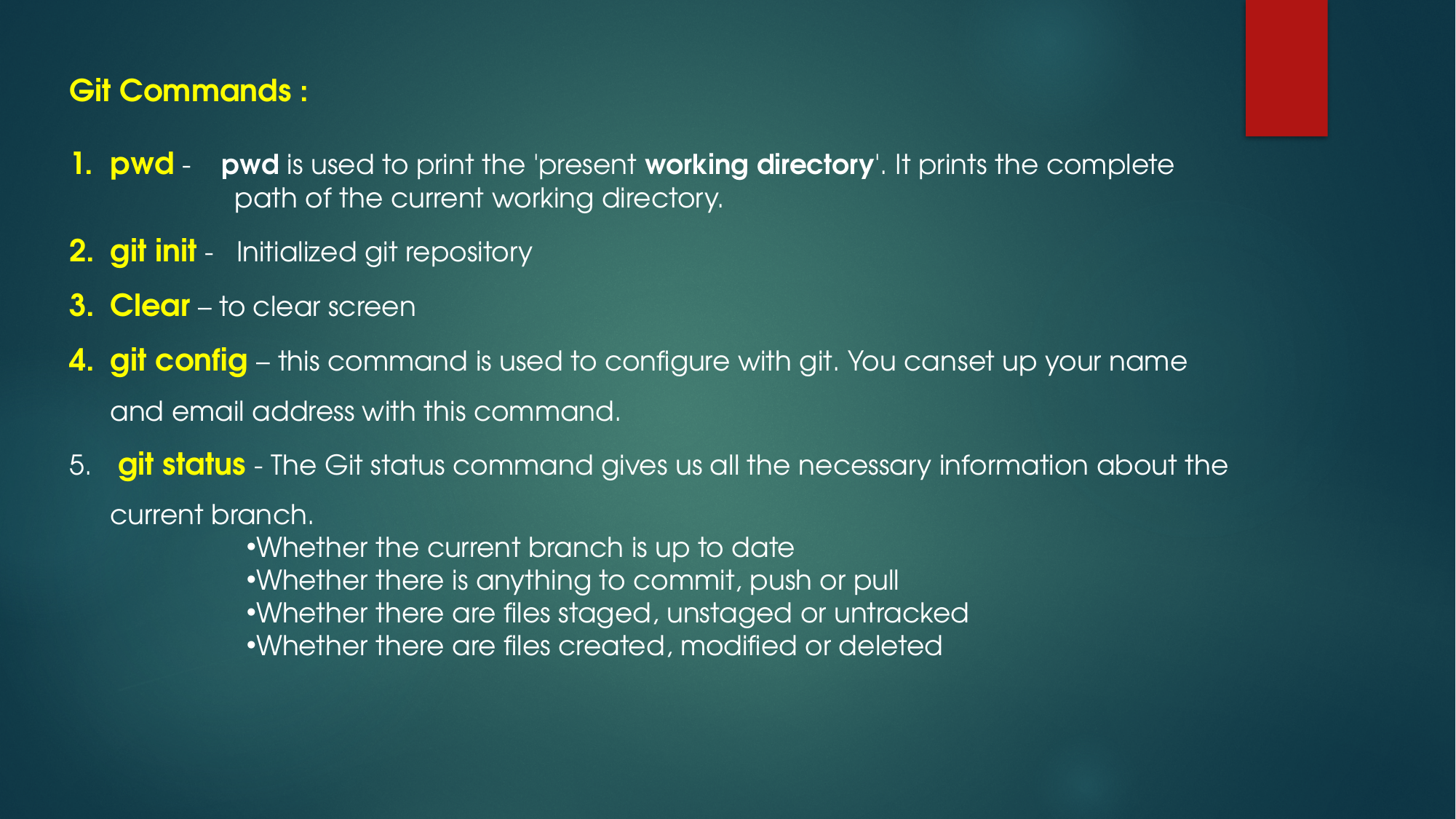

Git Commands :

pwd -    pwd is used to print the 'present working directory'. It prints the complete 		  path of the current working directory.
git init -   Initialized git repository
Clear – to clear screen
git config – this command is used to configure with git. You canset up your name and email address with this command.
 git status - The Git status command gives us all the necessary information about the current branch.
Whether the current branch is up to date
Whether there is anything to commit, push or pull
Whether there are files staged, unstaged or untracked
Whether there are files created, modified or deleted